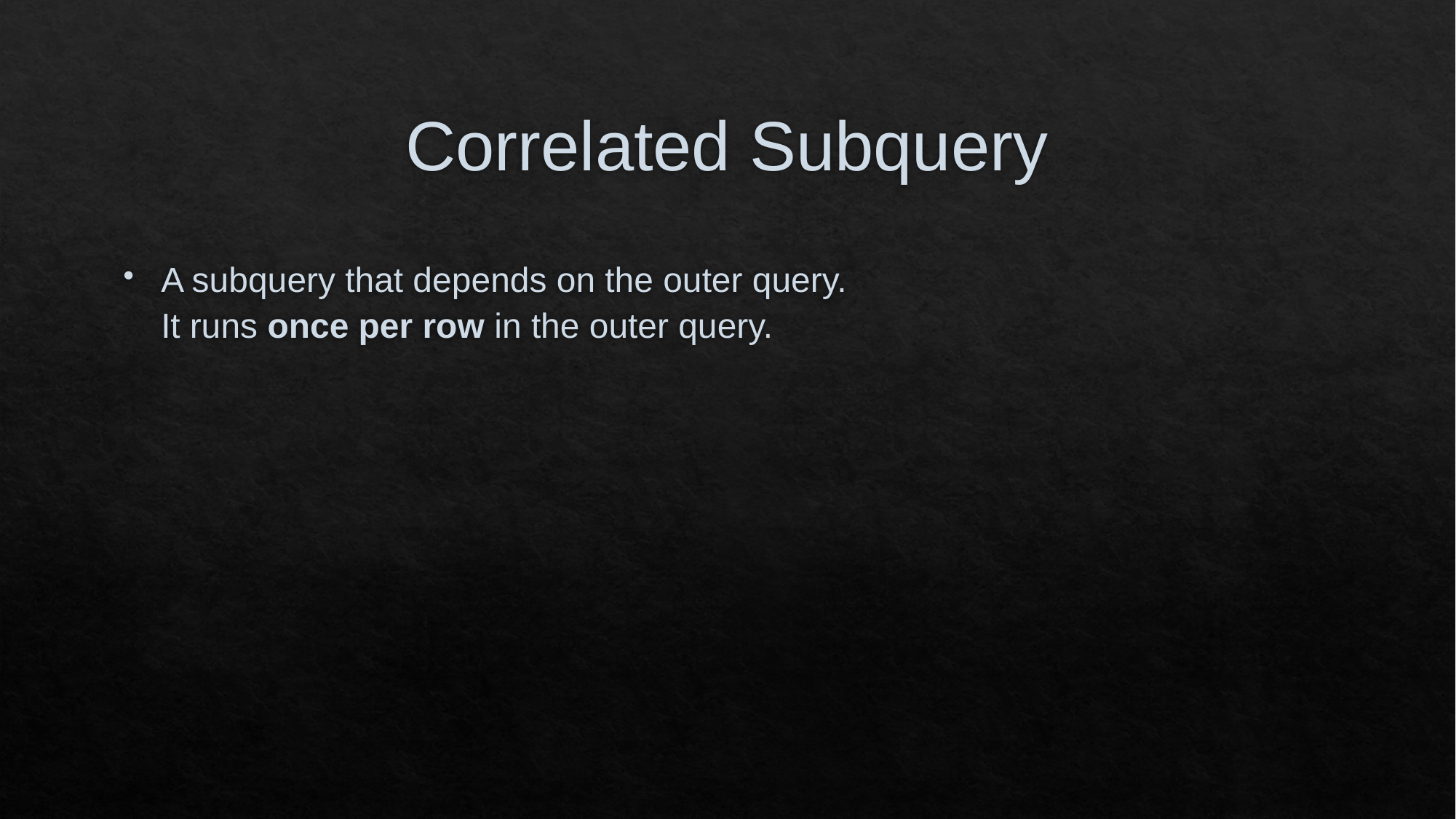

# Correlated Subquery
A subquery that depends on the outer query.
It runs once per row in the outer query.